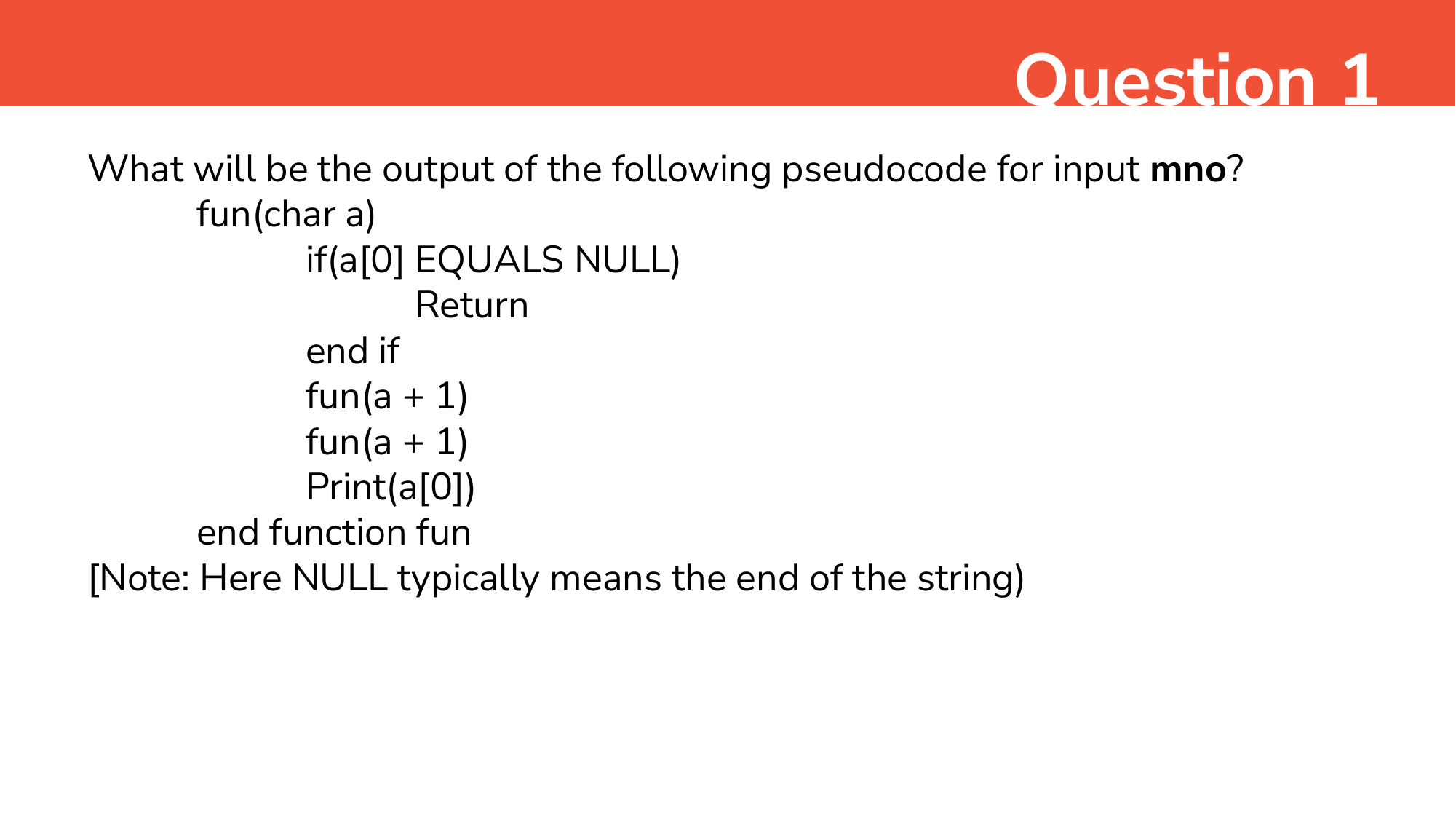

Question 1
What will be the output of the following pseudocode for input mno?
	fun(char a)
		if(a[0] EQUALS NULL)
			Return
		end if
		fun(a + 1)
		fun(a + 1)
		Print(a[0])
	end function fun
[Note: Here NULL typically means the end of the string)